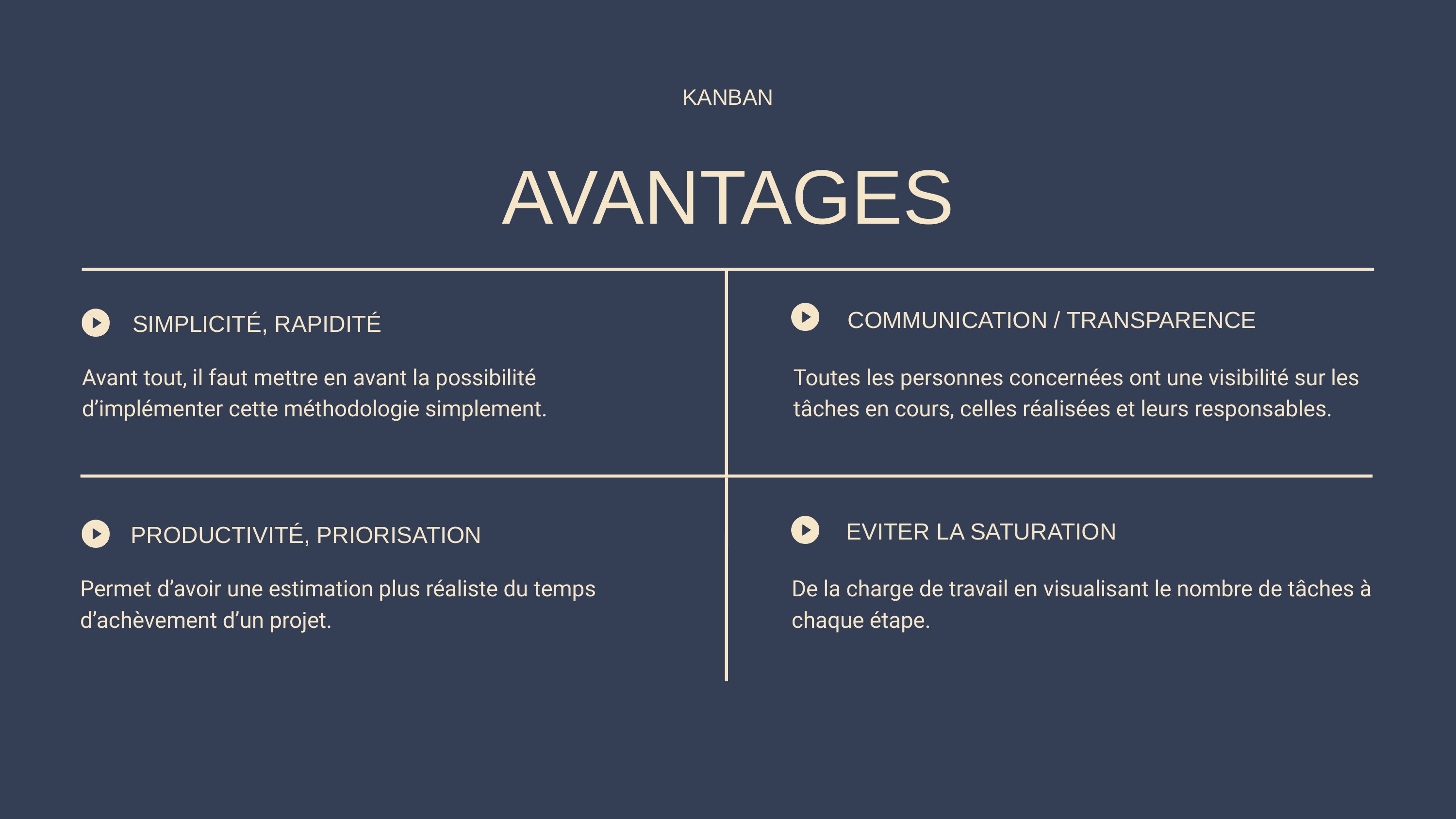

KANBAN
AVANTAGES

COMMUNICATION / TRANSPARENCE

SIMPLICITÉ, RAPIDITÉ

Avant tout, il faut mettre en avant la possibilité d’implémenter cette méthodologie simplement.
Toutes les personnes concernées ont une visibilité sur les tâches en cours, celles réalisées et leurs responsables.

EVITER LA SATURATION
PRODUCTIVITÉ, PRIORISATION

Permet d’avoir une estimation plus réaliste du temps d’achèvement d’un projet.

De la charge de travail en visualisant le nombre de tâches à chaque étape.